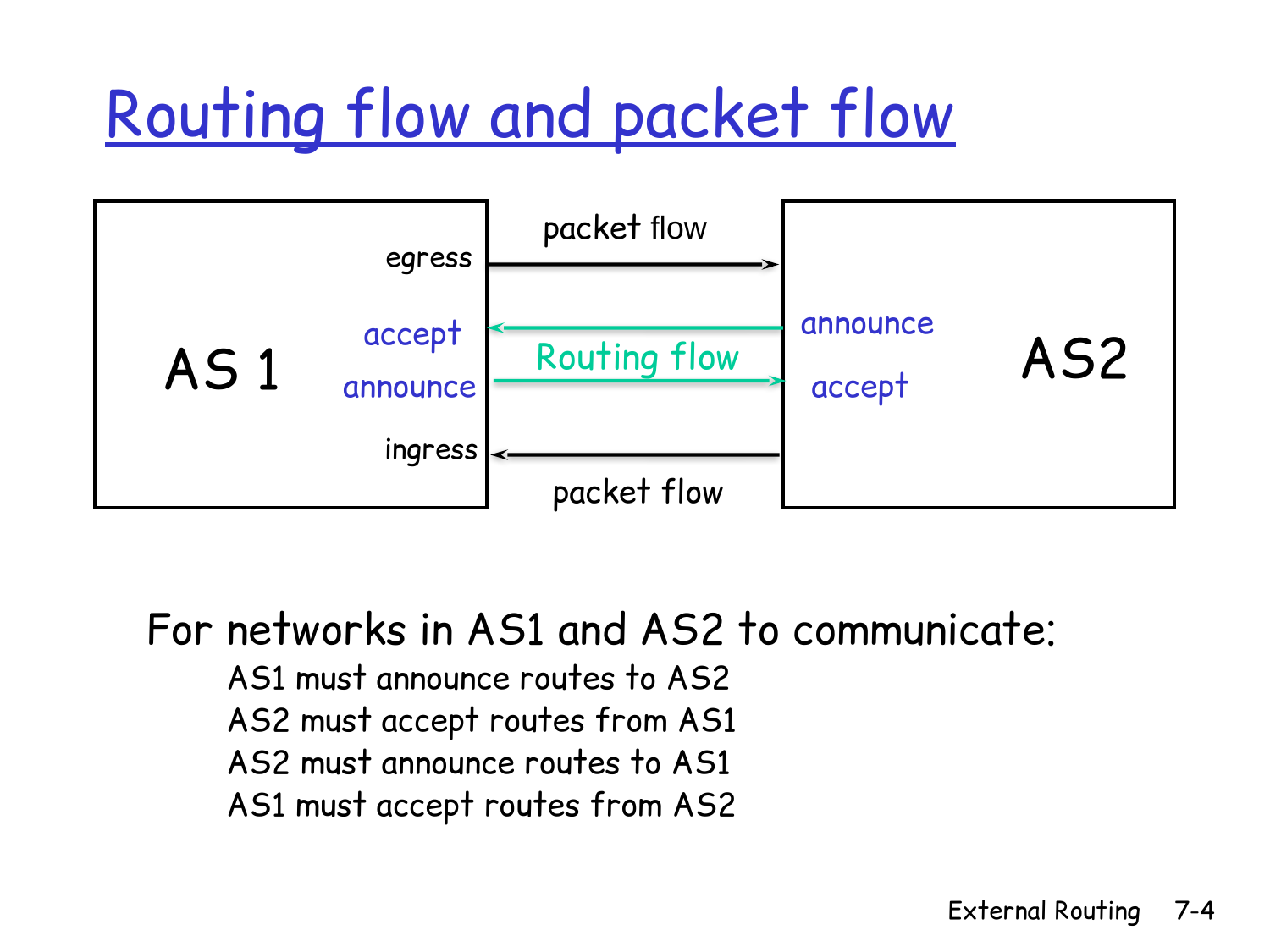

Routing flow and packet flow

packet flow

egress

announce
accept
AS2
AS 1

   Routing flow
announce
accept

ingress

packet flow
For networks in AS1 and AS2 to communicate:
  AS1 must announce routes to AS2
  AS2 must accept routes from AS1
  AS2 must announce routes to AS1
  AS1 must accept routes from AS2
External Routing
7-4